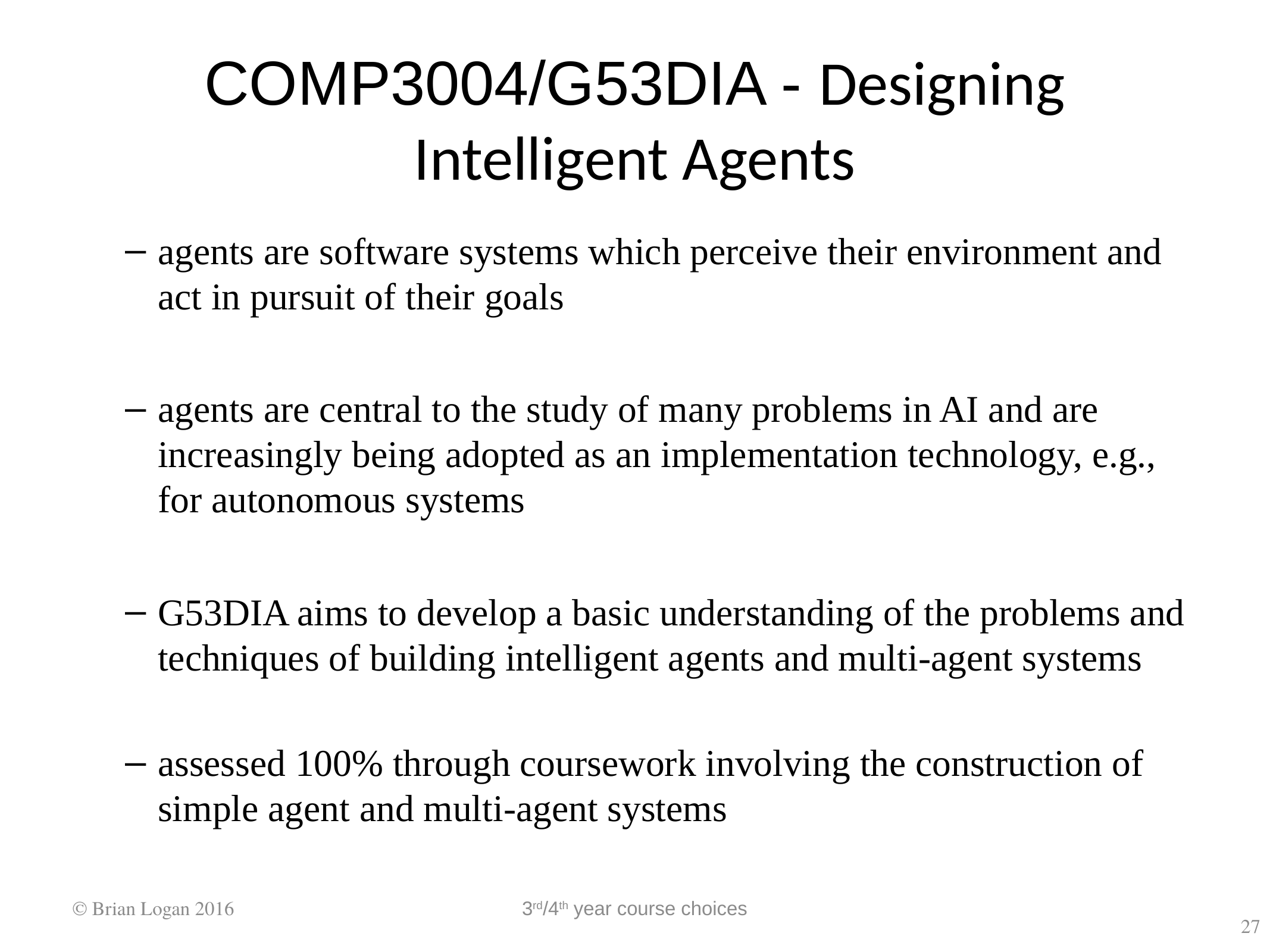

# COMP3004/G53DIA - Designing Intelligent Agents
agents are software systems which perceive their environment and act in pursuit of their goals

agents are central to the study of many problems in AI and are increasingly being adopted as an implementation technology, e.g., for autonomous systems

G53DIA aims to develop a basic understanding of the problems and techniques of building intelligent agents and multi-agent systems

assessed 100% through coursework involving the construction of  simple agent and multi-agent systems

© Brian Logan 2016
3rd/4th year course choices
27